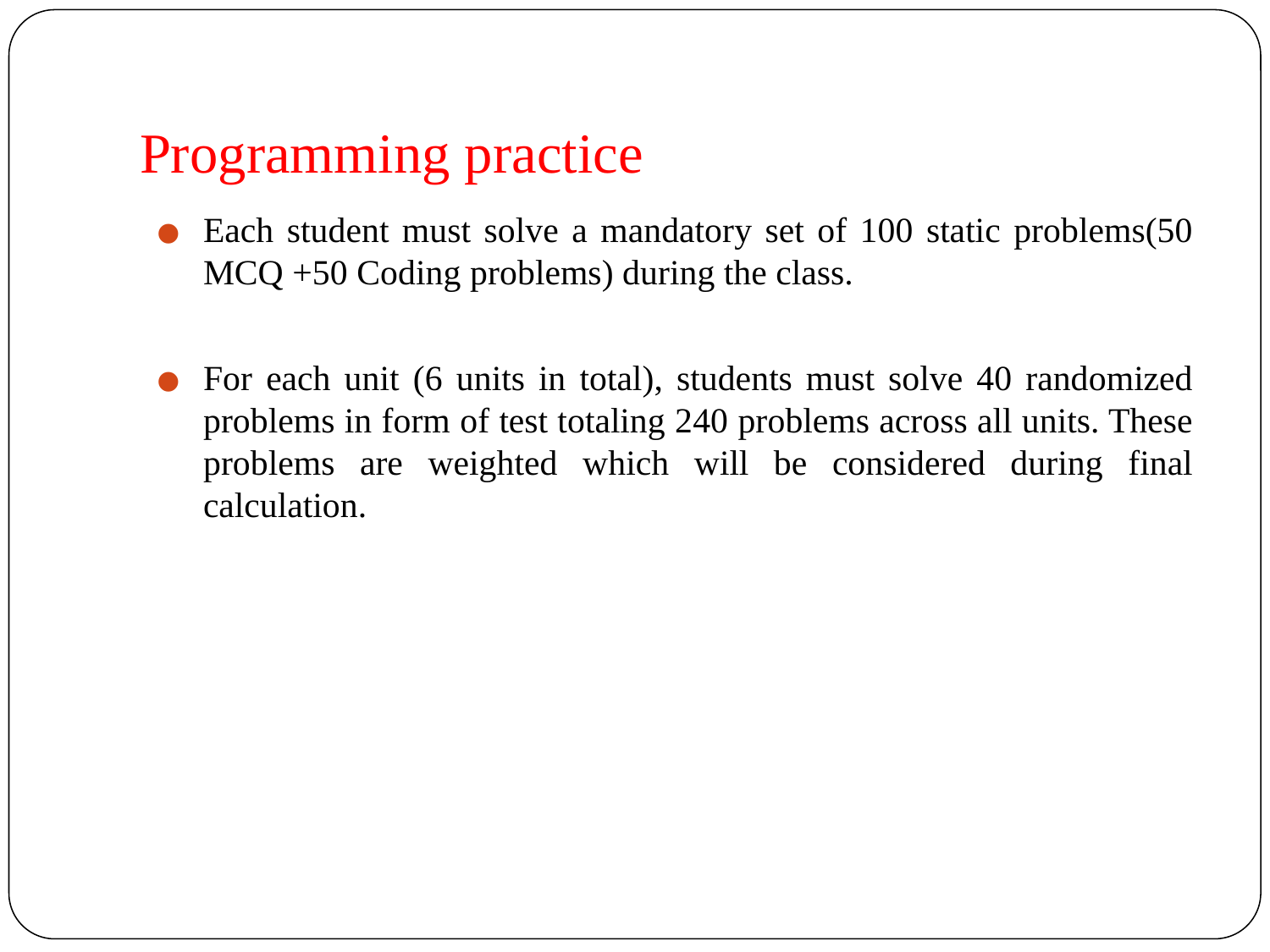

# Programming practice
Each student must solve a mandatory set of 100 static problems(50 MCQ +50 Coding problems) during the class.

For each unit (6 units in total), students must solve 40 randomized problems in form of test totaling 240 problems across all units. These problems are weighted which will be considered during final calculation.